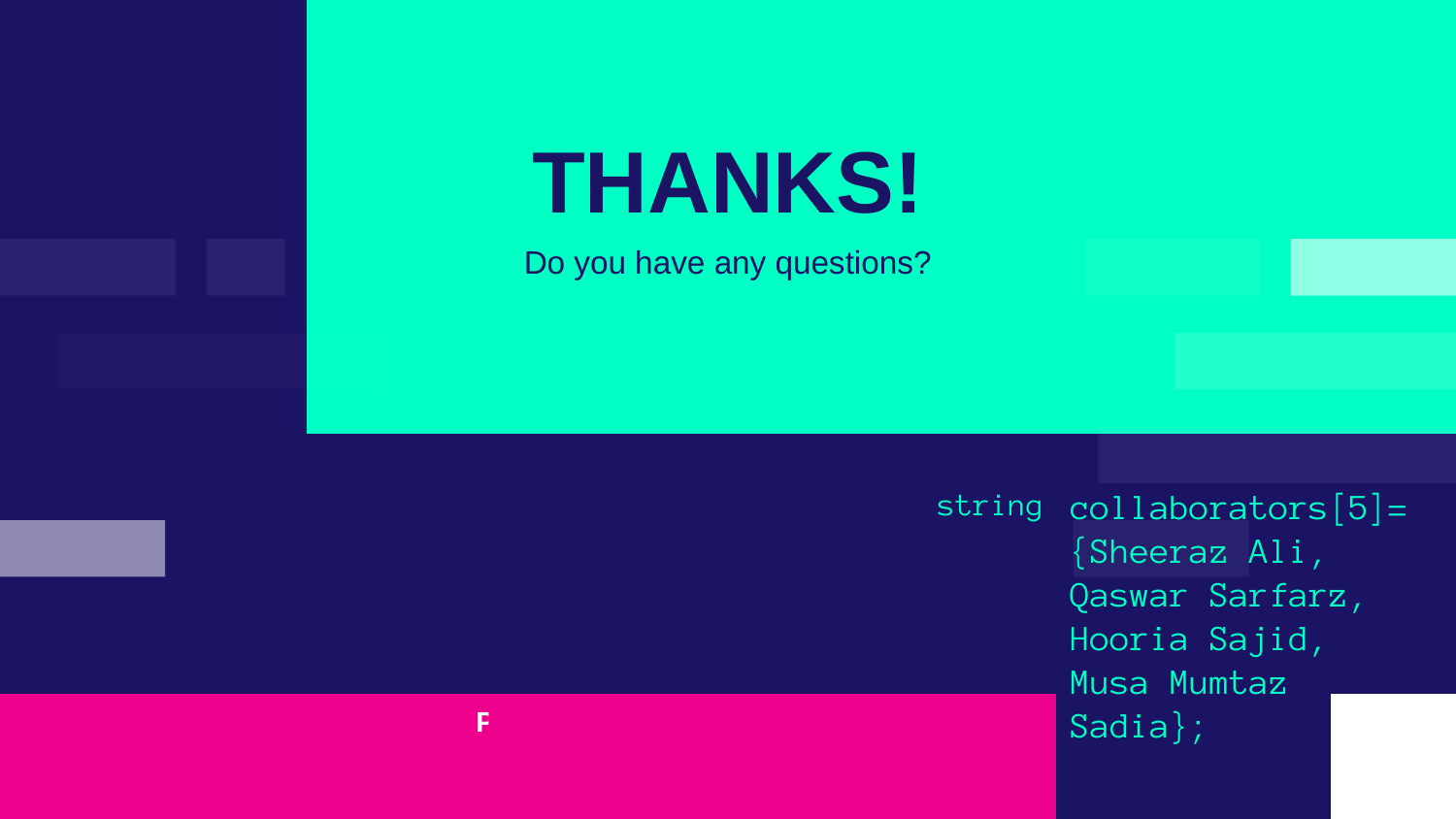

# THANKS!
Do you have any questions?

string
collaborators[5]=
{Sheeraz Ali,
Qaswar Sarfarz,
Hooria Sajid,
Musa Mumtaz
Sadia};

Please, keep this slide for attribution.